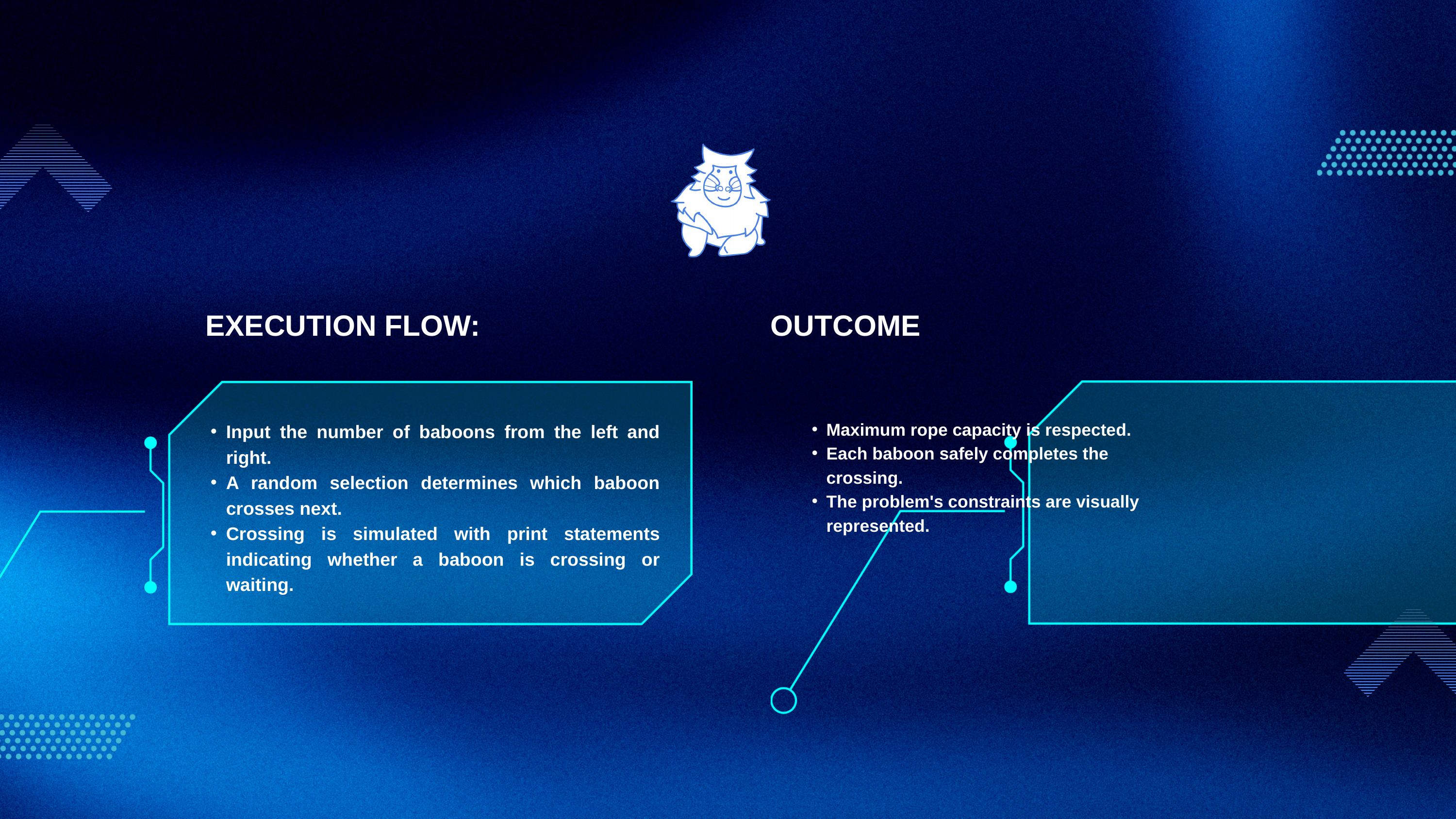

EXECUTION FLOW:
OUTCOME

Input the number of baboons from the left and right.
A random selection determines which baboon crosses next.
Crossing is simulated with print statements indicating whether a baboon is crossing or waiting.

Maximum rope capacity is respected.
Each baboon safely completes the crossing.
The problem's constraints are visually represented.